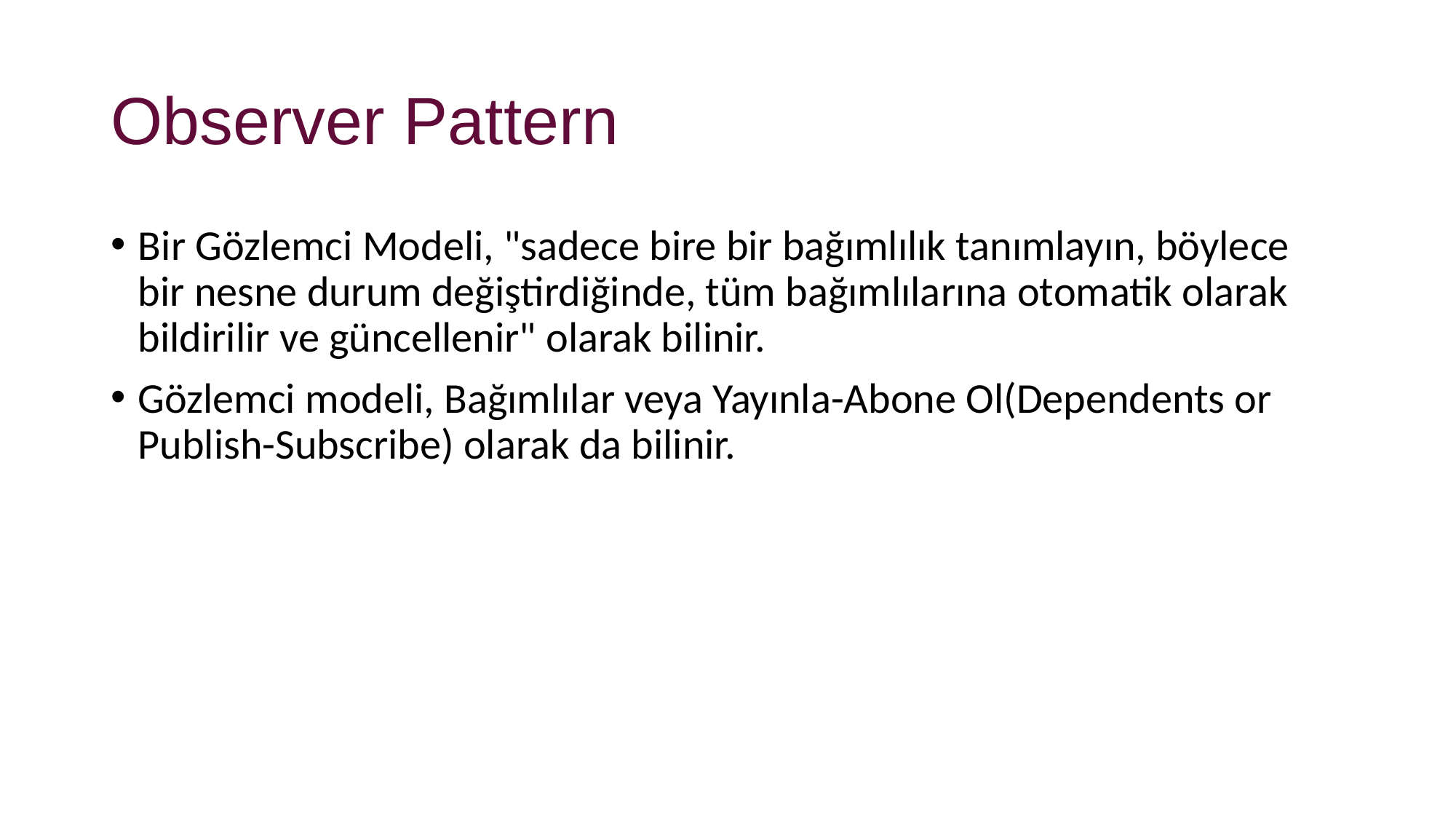

# Observer Pattern
Bir Gözlemci Modeli, "sadece bire bir bağımlılık tanımlayın, böylece bir nesne durum değiştirdiğinde, tüm bağımlılarına otomatik olarak bildirilir ve güncellenir" olarak bilinir.
Gözlemci modeli, Bağımlılar veya Yayınla-Abone Ol(Dependents or Publish-Subscribe) olarak da bilinir.